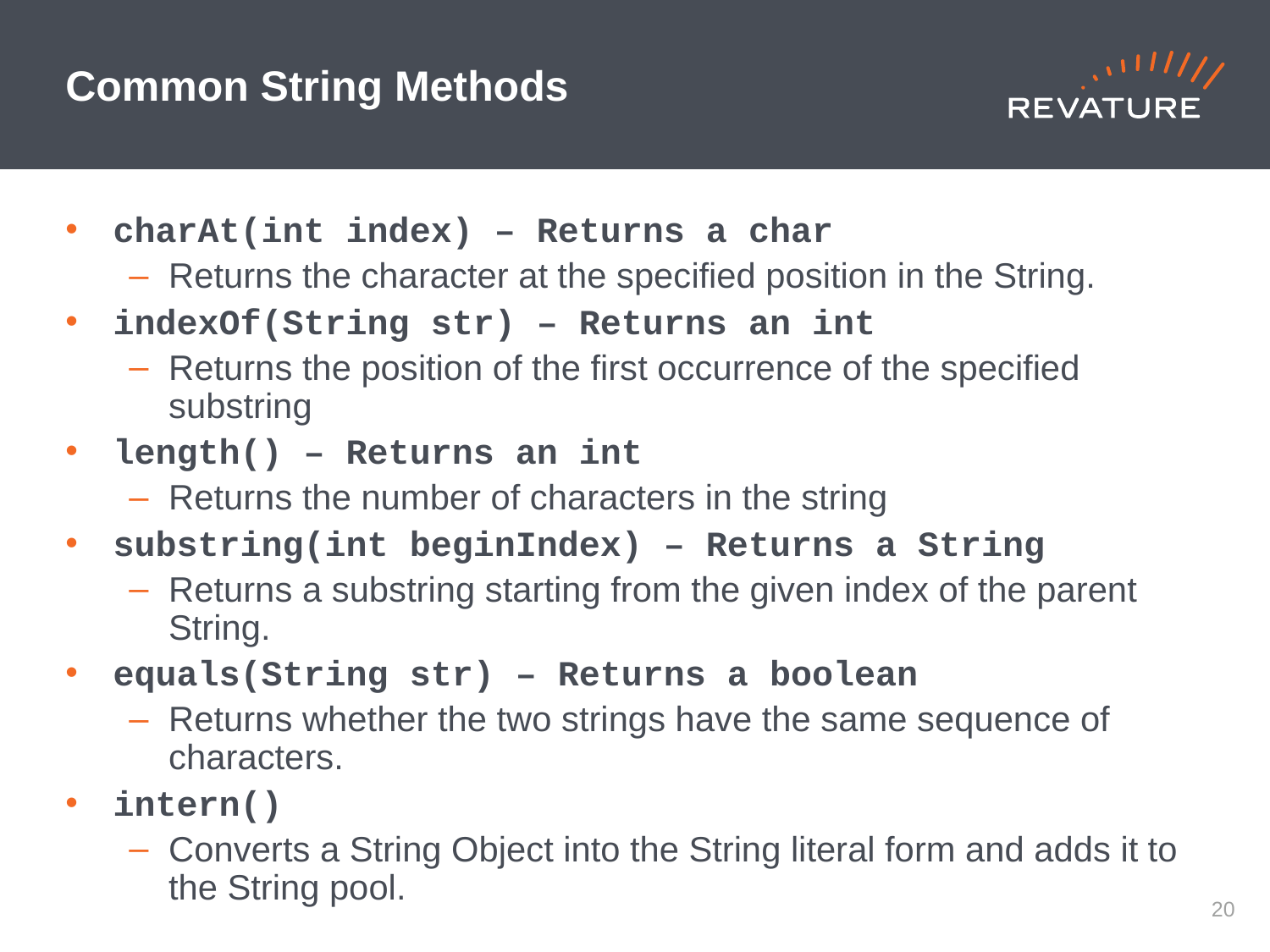

# Common String Methods
charAt(int index) – Returns a char
Returns the character at the specified position in the String.
indexOf(String str) – Returns an int
Returns the position of the first occurrence of the specified substring
length() – Returns an int
Returns the number of characters in the string
substring(int beginIndex) – Returns a String
Returns a substring starting from the given index of the parent String.
equals(String str) – Returns a boolean
Returns whether the two strings have the same sequence of characters.
intern()
Converts a String Object into the String literal form and adds it to the String pool.

20